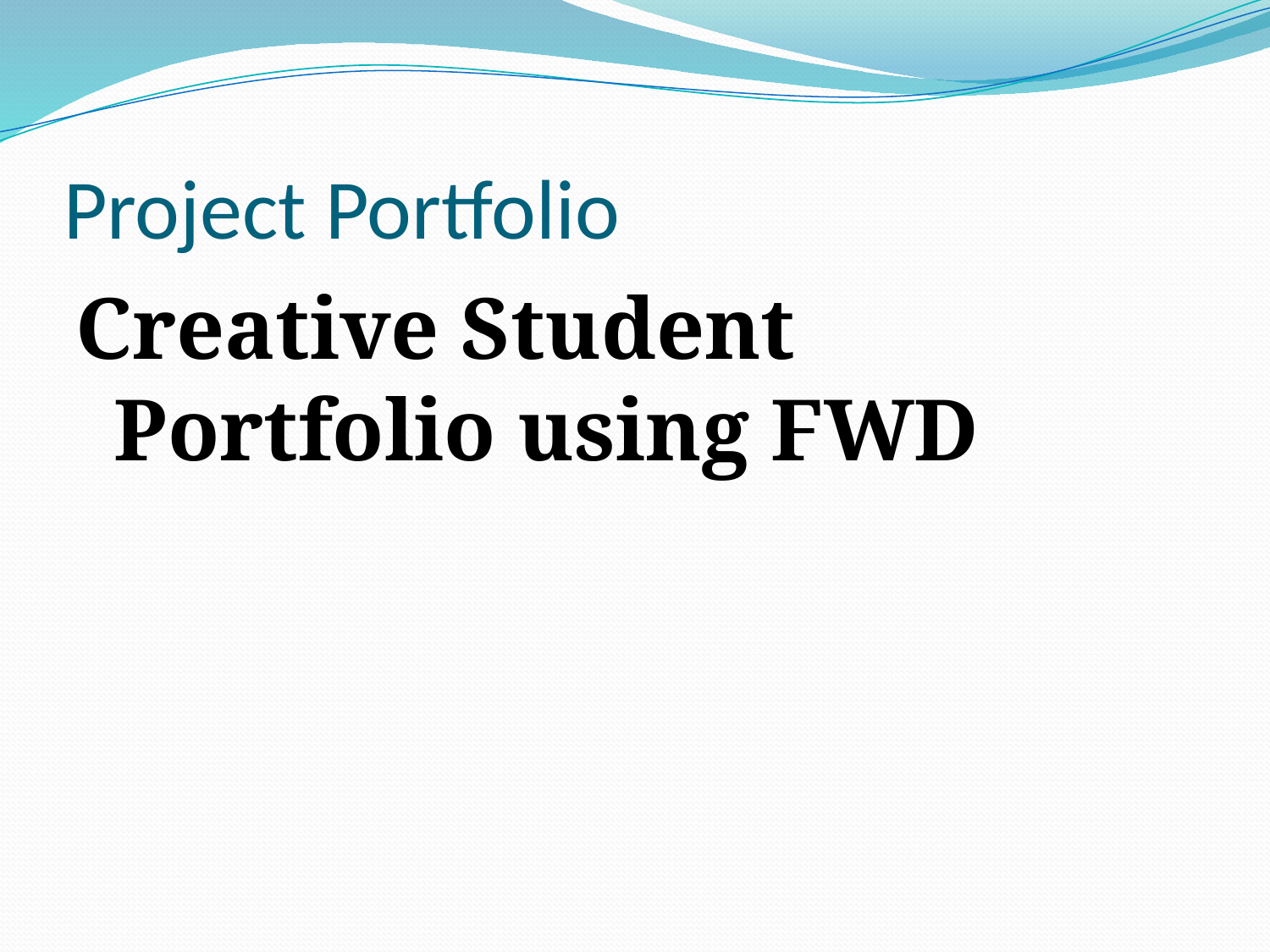

# Project Portfolio
Creative Student Portfolio using FWD